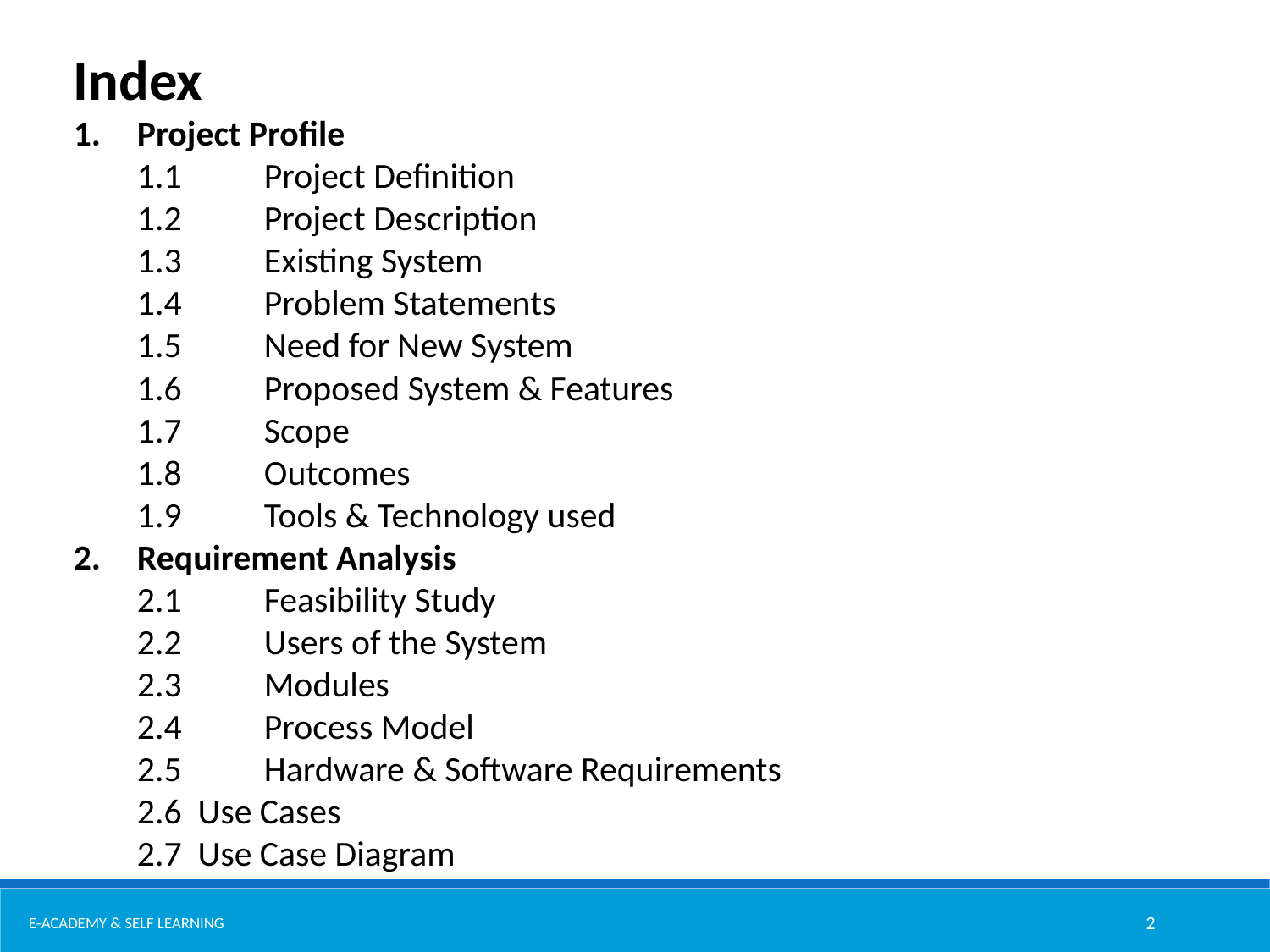

Index
Project Profile
1.1	Project Definition
1.2	Project Description
1.3	Existing System
1.4	Problem Statements
1.5	Need for New System
1.6	Proposed System & Features
1.7	Scope
1.8	Outcomes
1.9	Tools & Technology used
Requirement Analysis
2.1	Feasibility Study
2.2	Users of the System
2.3	Modules
2.4	Process Model
2.5	Hardware & Software Requirements
2.6  Use Cases
2.7  Use Case Diagram
E-Academy & Self Learning
2